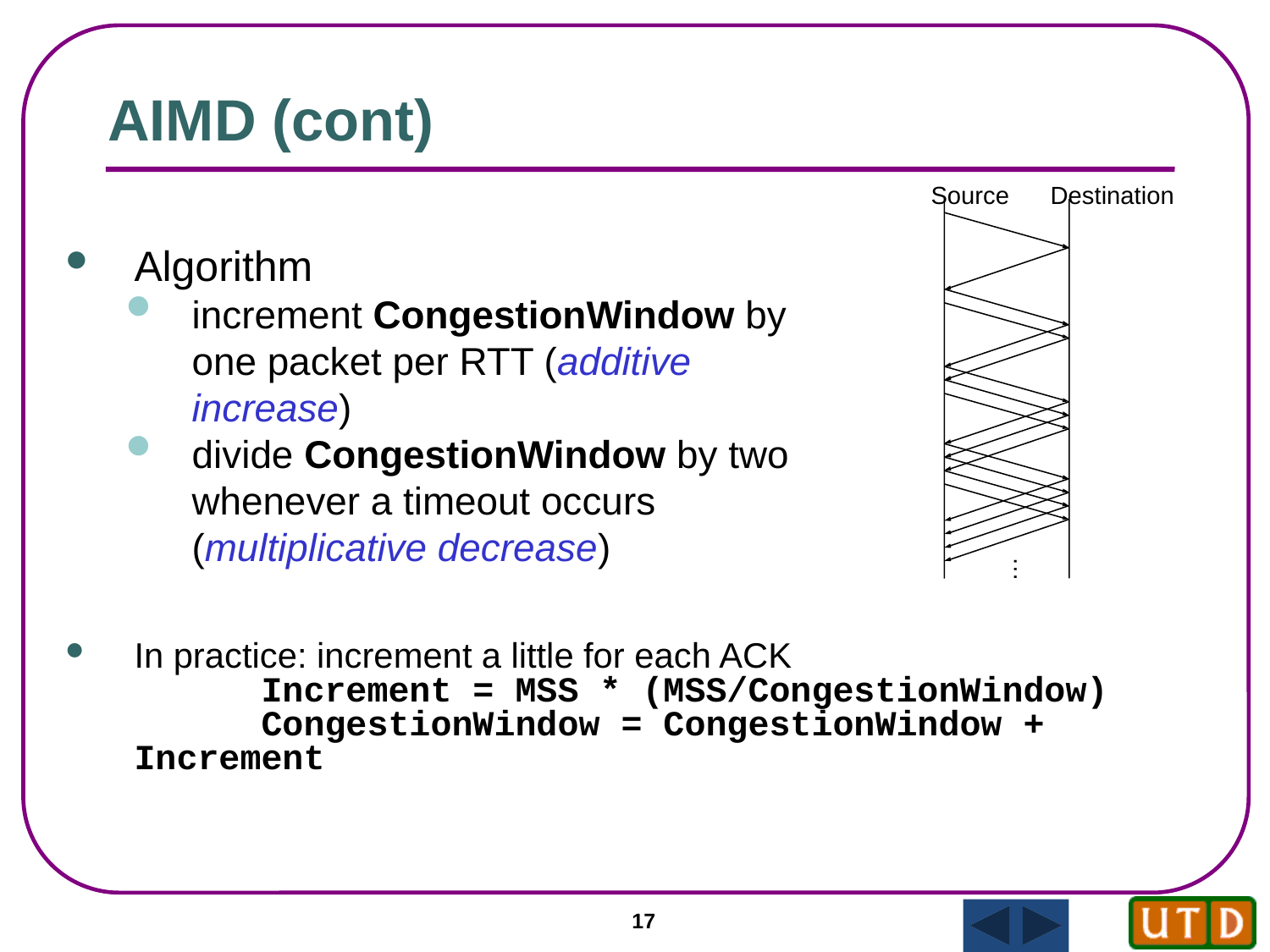

AIMD (cont)
Source
Destination

Algorithm
increment CongestionWindow by one packet per RTT (additive increase)
divide CongestionWindow by two whenever a timeout occurs (multiplicative decrease)

…

In practice: increment a little for each ACK
		Increment = MSS * (MSS/CongestionWindow)
		CongestionWindow = CongestionWindow + Increment
17